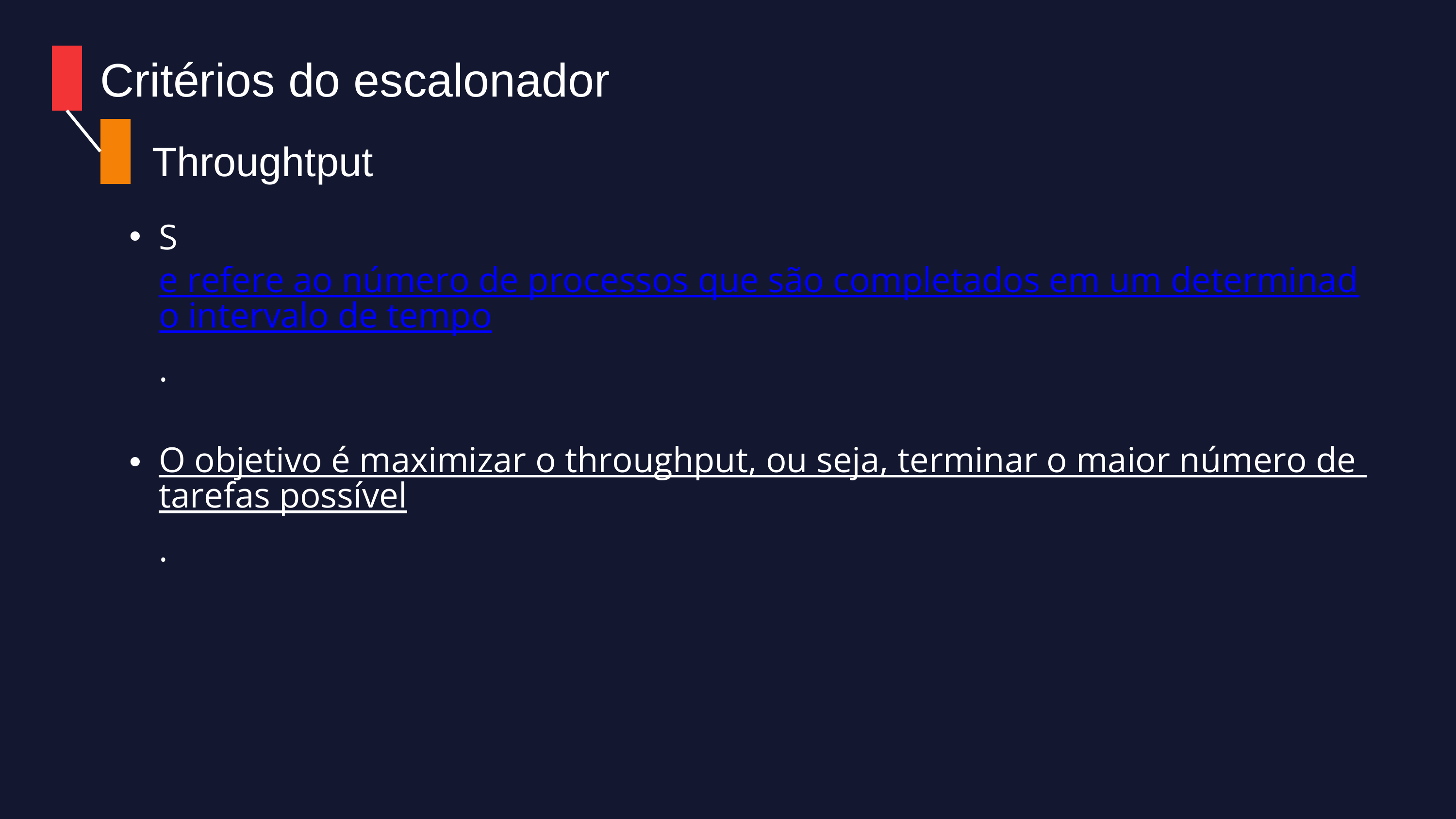

Critérios do escalonador

Throughtput
Se refere ao número de processos que são completados em um determinado intervalo de tempo.

O objetivo é maximizar o throughput, ou seja, terminar o maior número de tarefas possível.